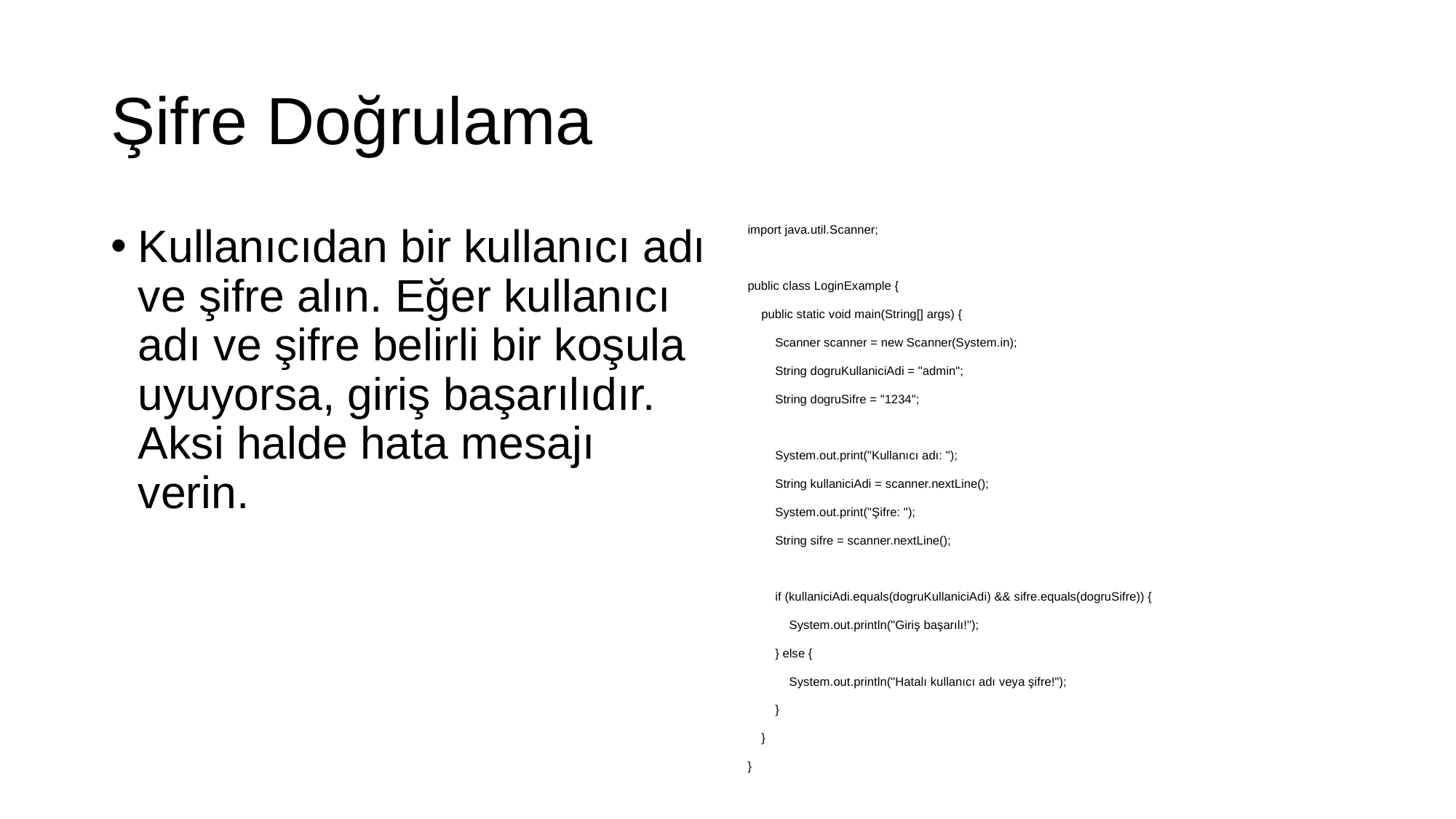

# Şifre Doğrulama
Kullanıcıdan bir kullanıcı adı ve şifre alın. Eğer kullanıcı adı ve şifre belirli bir koşula uyuyorsa, giriş başarılıdır. Aksi halde hata mesajı verin.
import java.util.Scanner;

public class LoginExample {
    public static void main(String[] args) {
        Scanner scanner = new Scanner(System.in);
        String dogruKullaniciAdi = "admin";
        String dogruSifre = "1234";

        System.out.print("Kullanıcı adı: ");
        String kullaniciAdi = scanner.nextLine();
        System.out.print("Şifre: ");
        String sifre = scanner.nextLine();

        if (kullaniciAdi.equals(dogruKullaniciAdi) && sifre.equals(dogruSifre)) {
            System.out.println("Giriş başarılı!");
        } else {
            System.out.println("Hatalı kullanıcı adı veya şifre!");
        }
    }
}